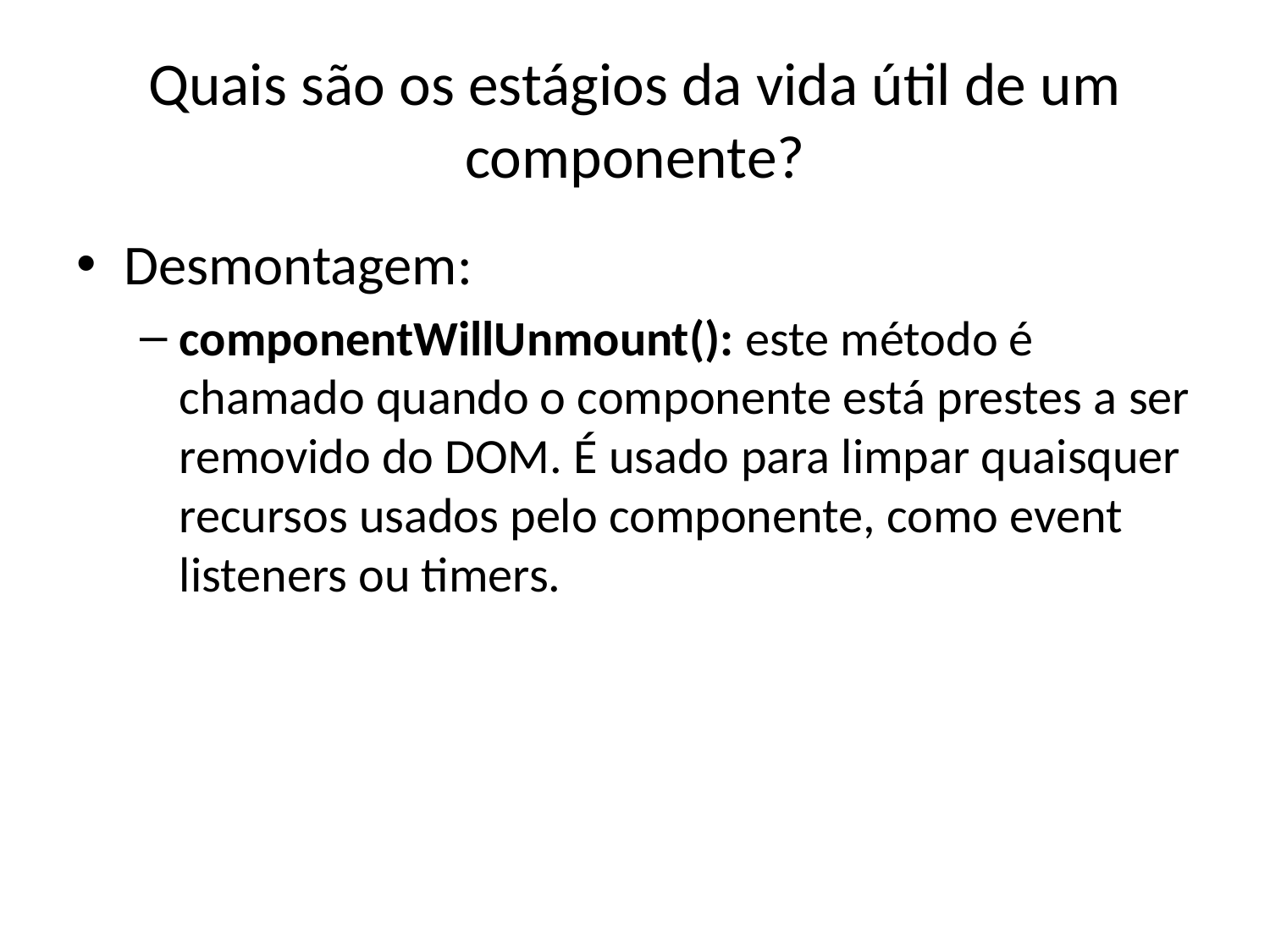

# Quais são os estágios da vida útil de um componente?
Desmontagem:
componentWillUnmount(): este método é chamado quando o componente está prestes a ser removido do DOM. É usado para limpar quaisquer recursos usados pelo componente, como event listeners ou timers.